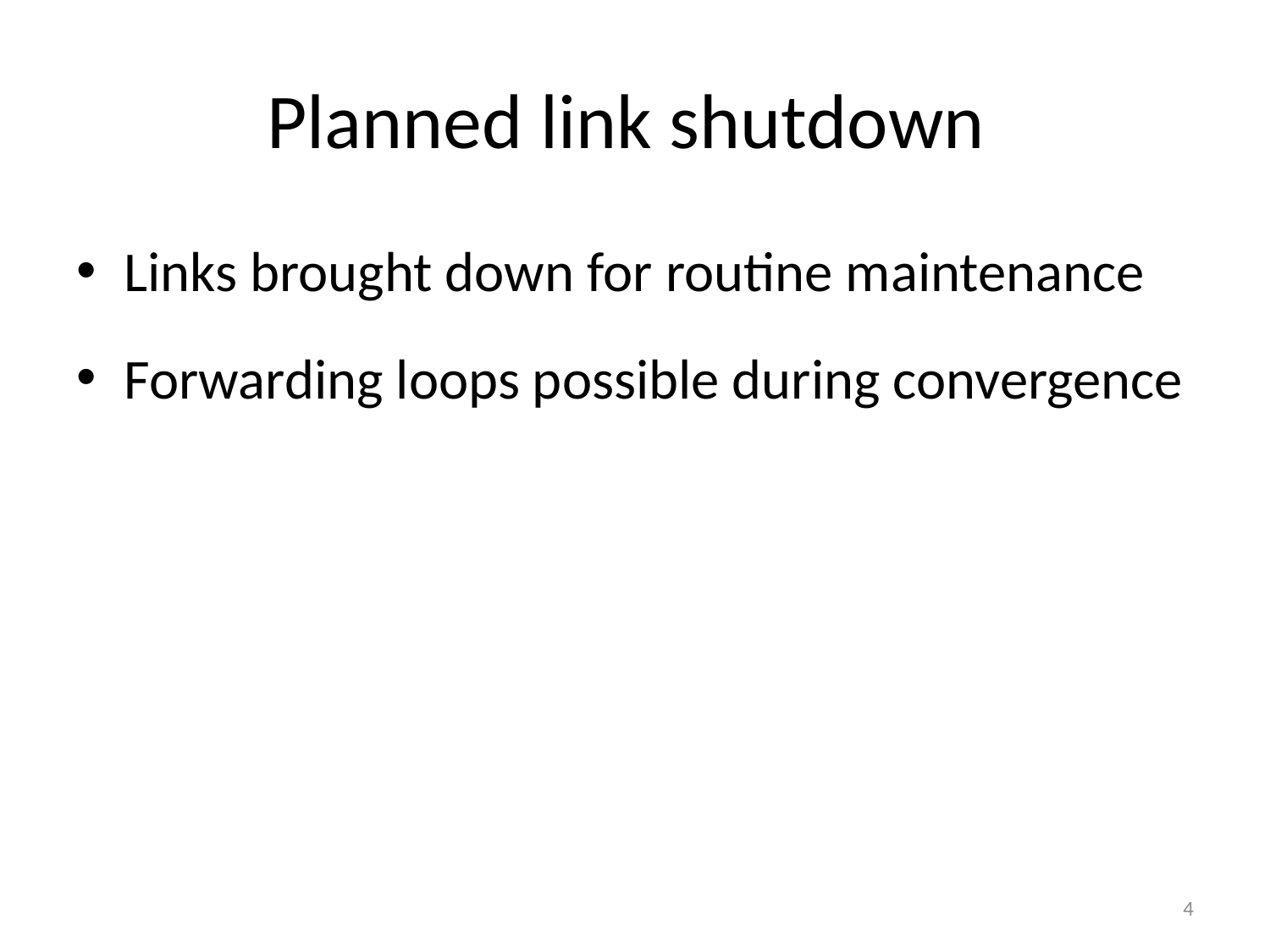

# Planned link shutdown
Links brought down for routine maintenance

Forwarding loops possible during convergence
4